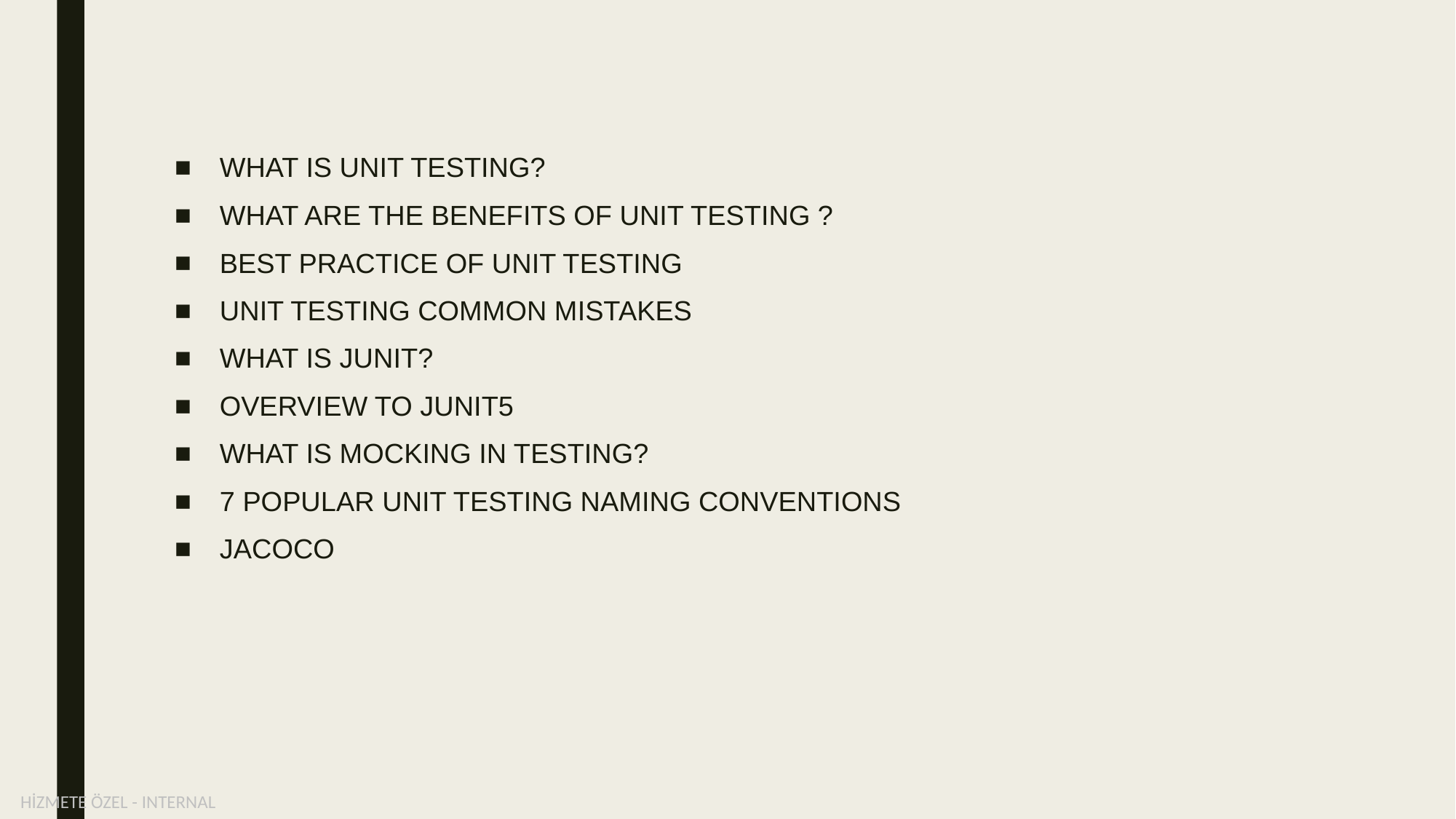

WHAT IS UNIT TESTING?
WHAT ARE THE BENEFITS OF UNIT TESTING ?
BEST PRACTICE OF UNIT TESTING
UNIT TESTING COMMON MISTAKES
WHAT IS JUNIT?
OVERVIEW TO JUNIT5
WHAT IS MOCKING IN TESTING?
7 POPULAR UNIT TESTING NAMING CONVENTIONS
JACOCO